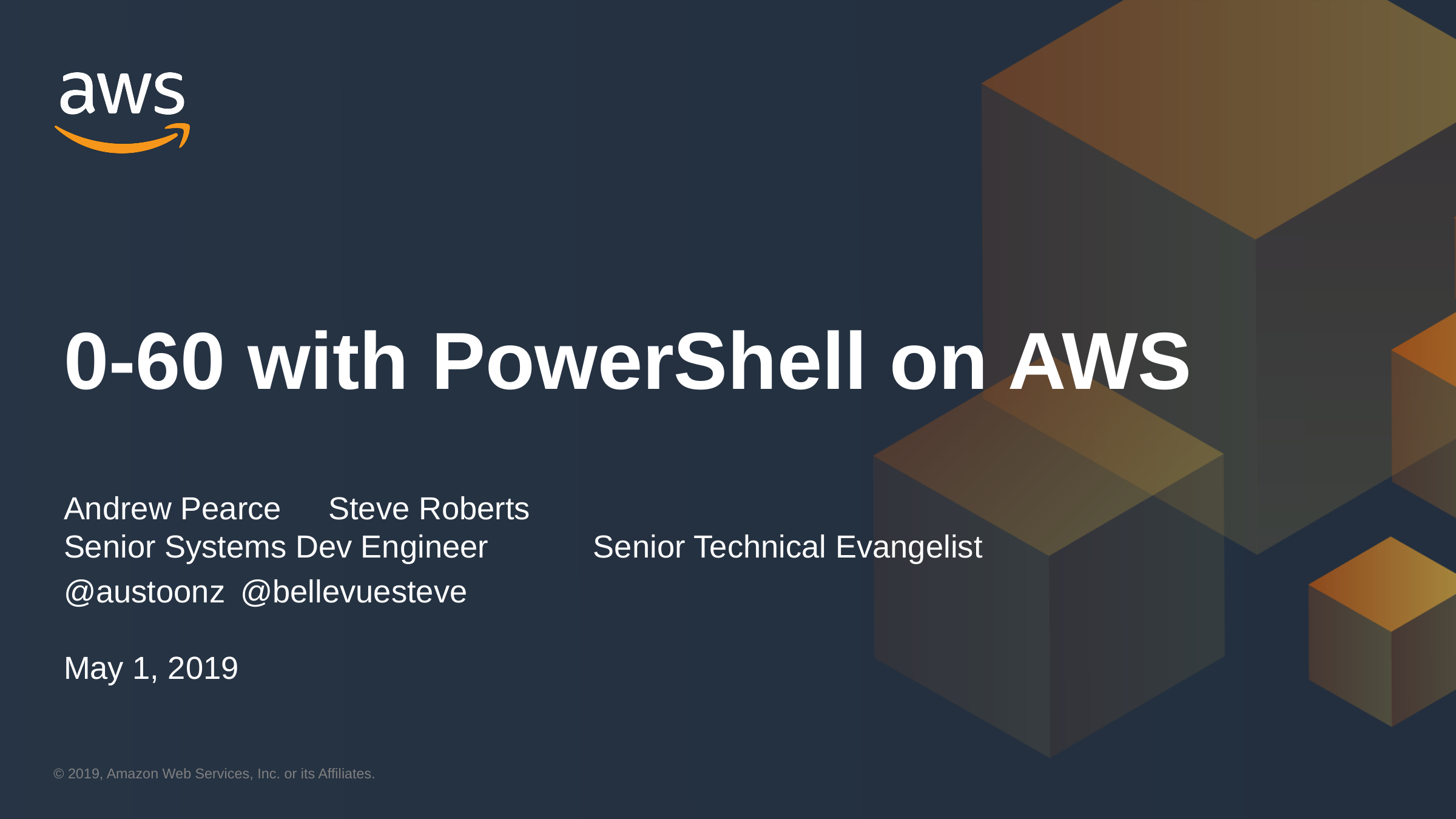

0-60 with PowerShell on AWS
Andrew Pearce							Steve Roberts
Senior Systems Dev Engineer				Senior Technical Evangelist
@austoonz								@bellevuesteve
May 1, 2019